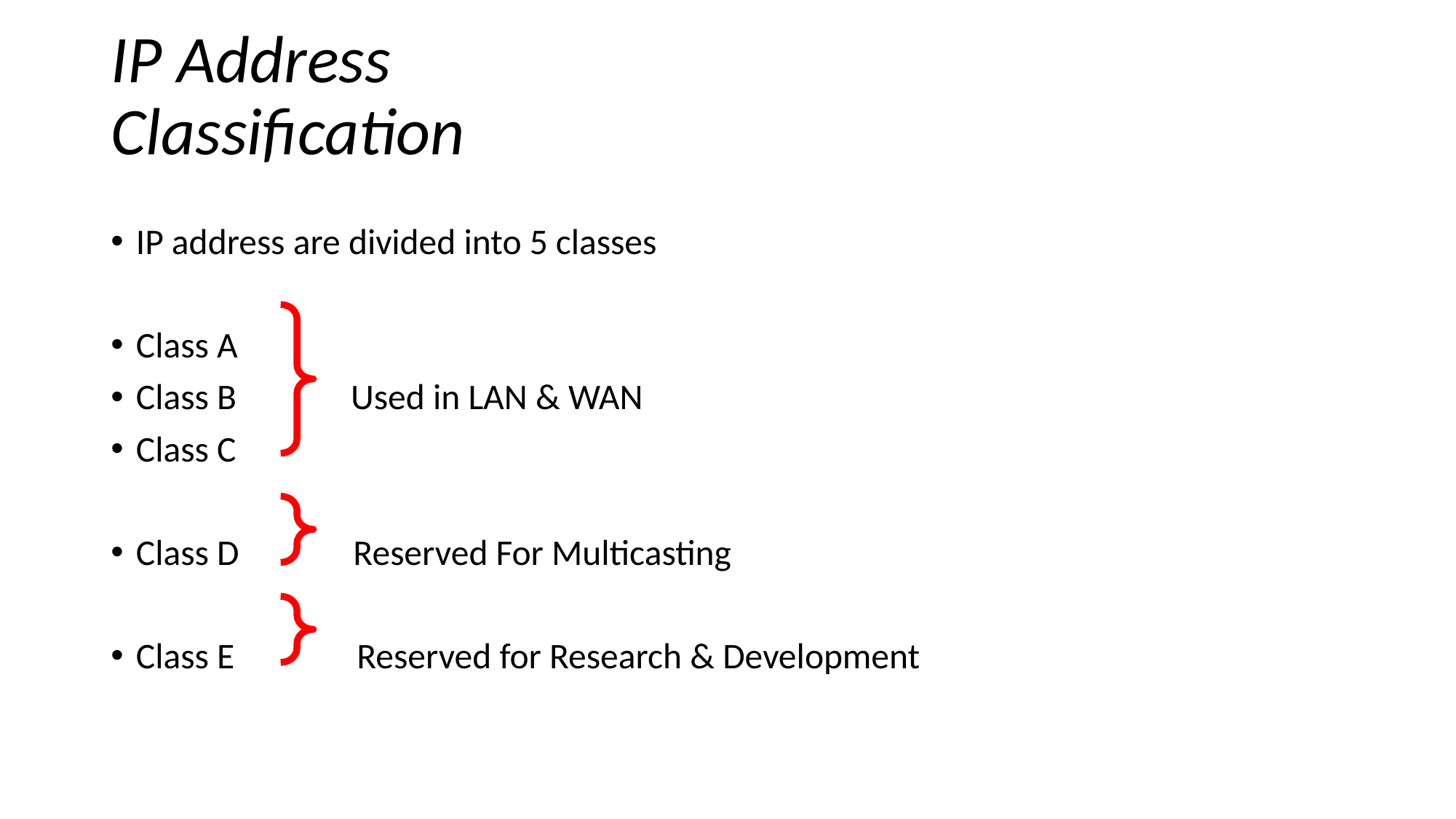

# IP Address Classification
IP address are divided into 5 classes

Class A
Class B              Used in LAN & WAN
Class C

Class D              Reserved For Multicasting

Class E               Reserved for Research & Development